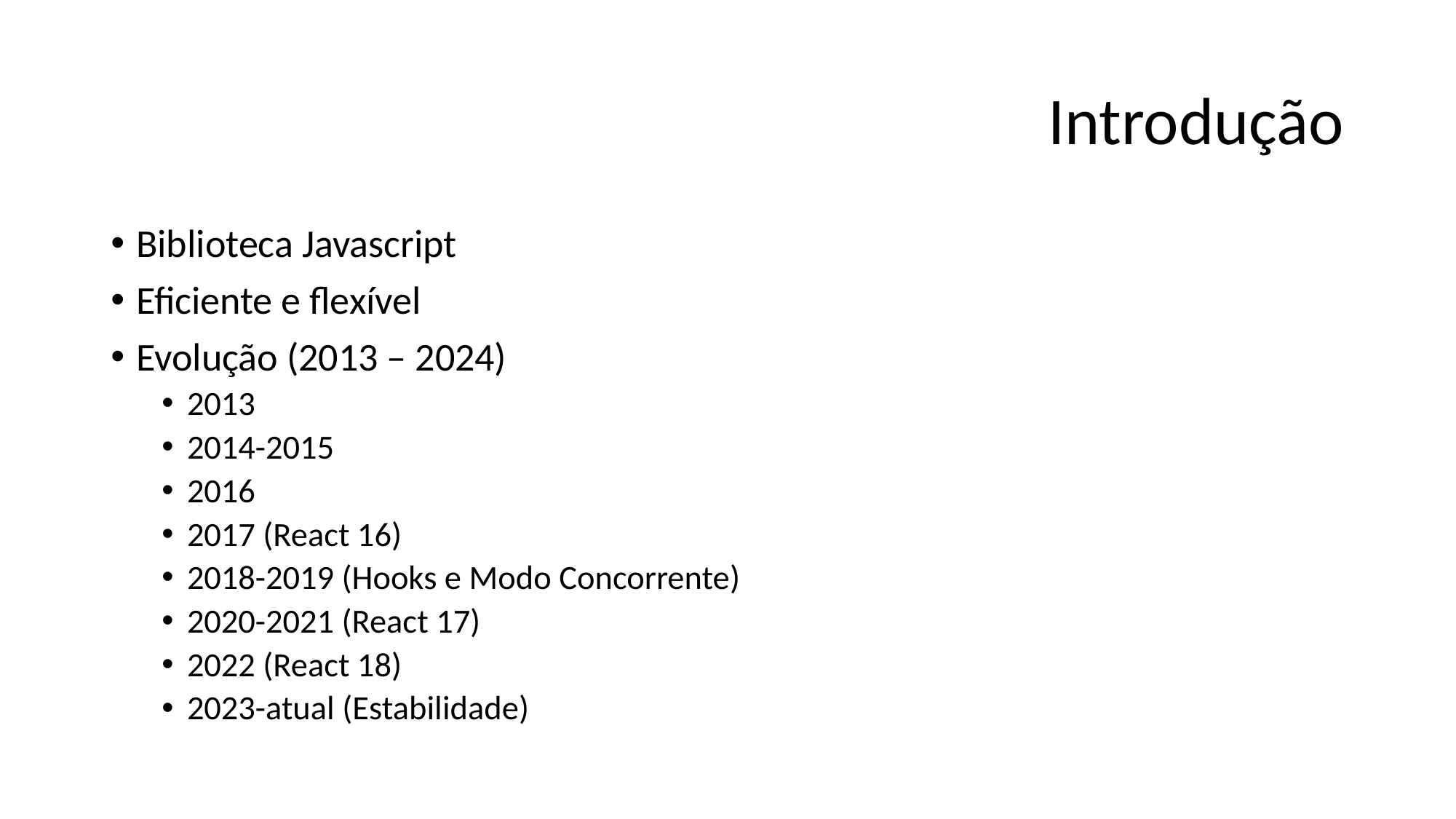

# Introdução
Biblioteca Javascript
Eficiente e flexível
Evolução (2013 – 2024)
2013
2014-2015
2016
2017 (React 16)
2018-2019 (Hooks e Modo Concorrente)
2020-2021 (React 17)
2022 (React 18)
2023-atual (Estabilidade)